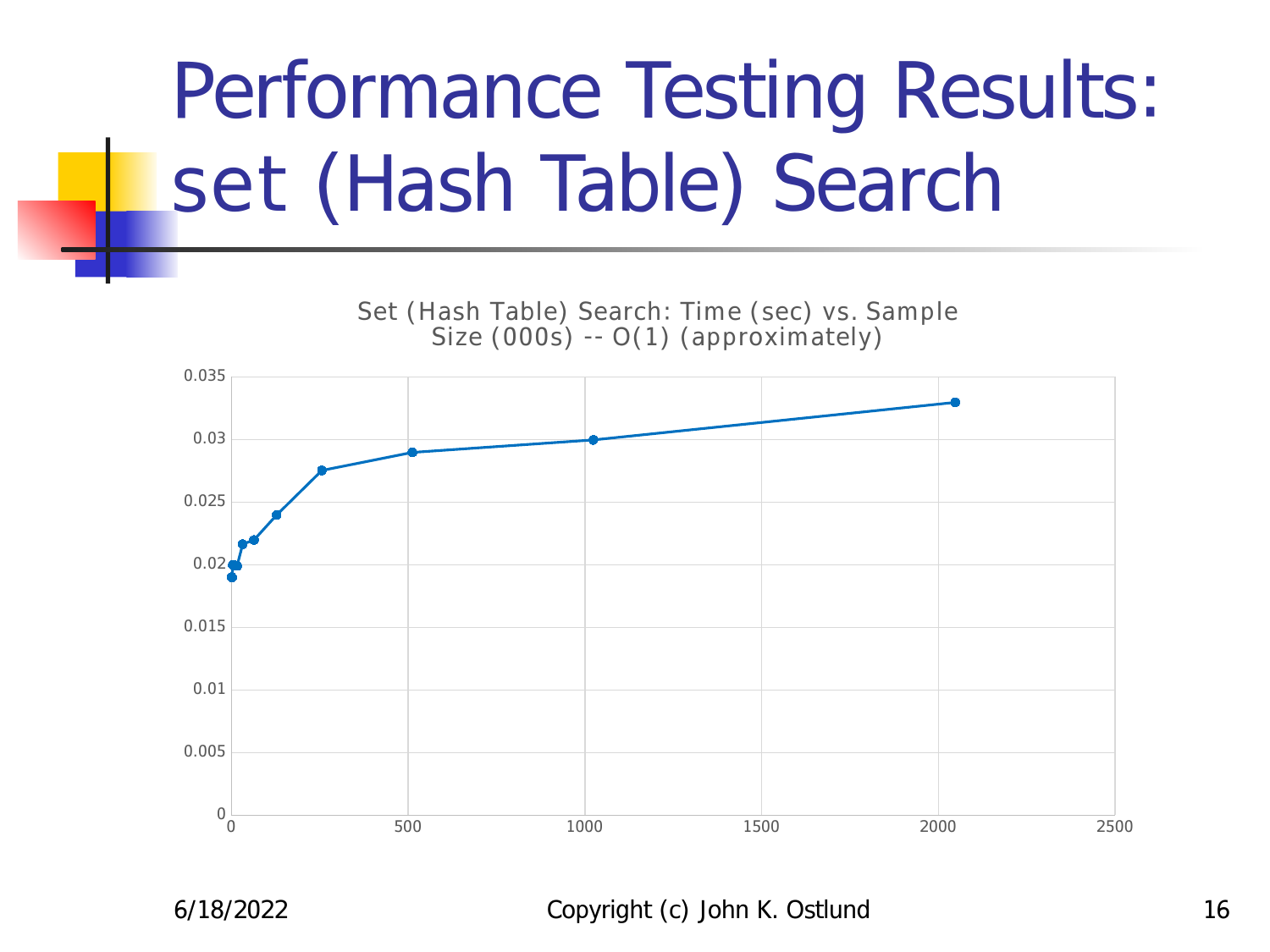

# Performance Testing Results: set (Hash Table) Search

### Chart: Set (Hash Table) Search: Time (sec) vs. Sample
Size (000s) -- O(1) (approximately)

| Category |  |
|---|---|
6/18/2022
Copyright (c) John K. Ostlund
16